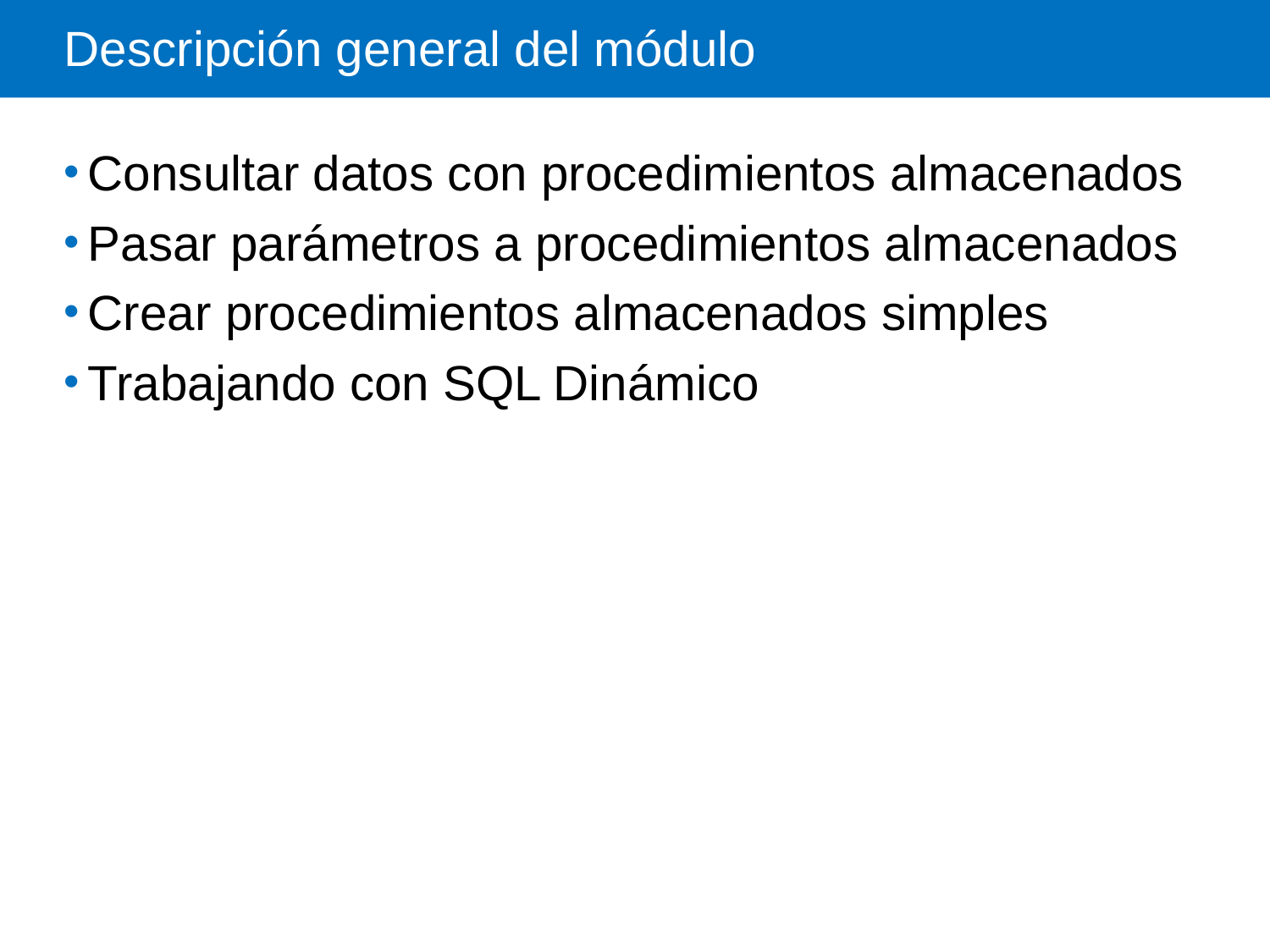

# Descripción general del módulo
Consultar datos con procedimientos almacenados
Pasar parámetros a procedimientos almacenados
Crear procedimientos almacenados simples
Trabajando con SQL Dinámico